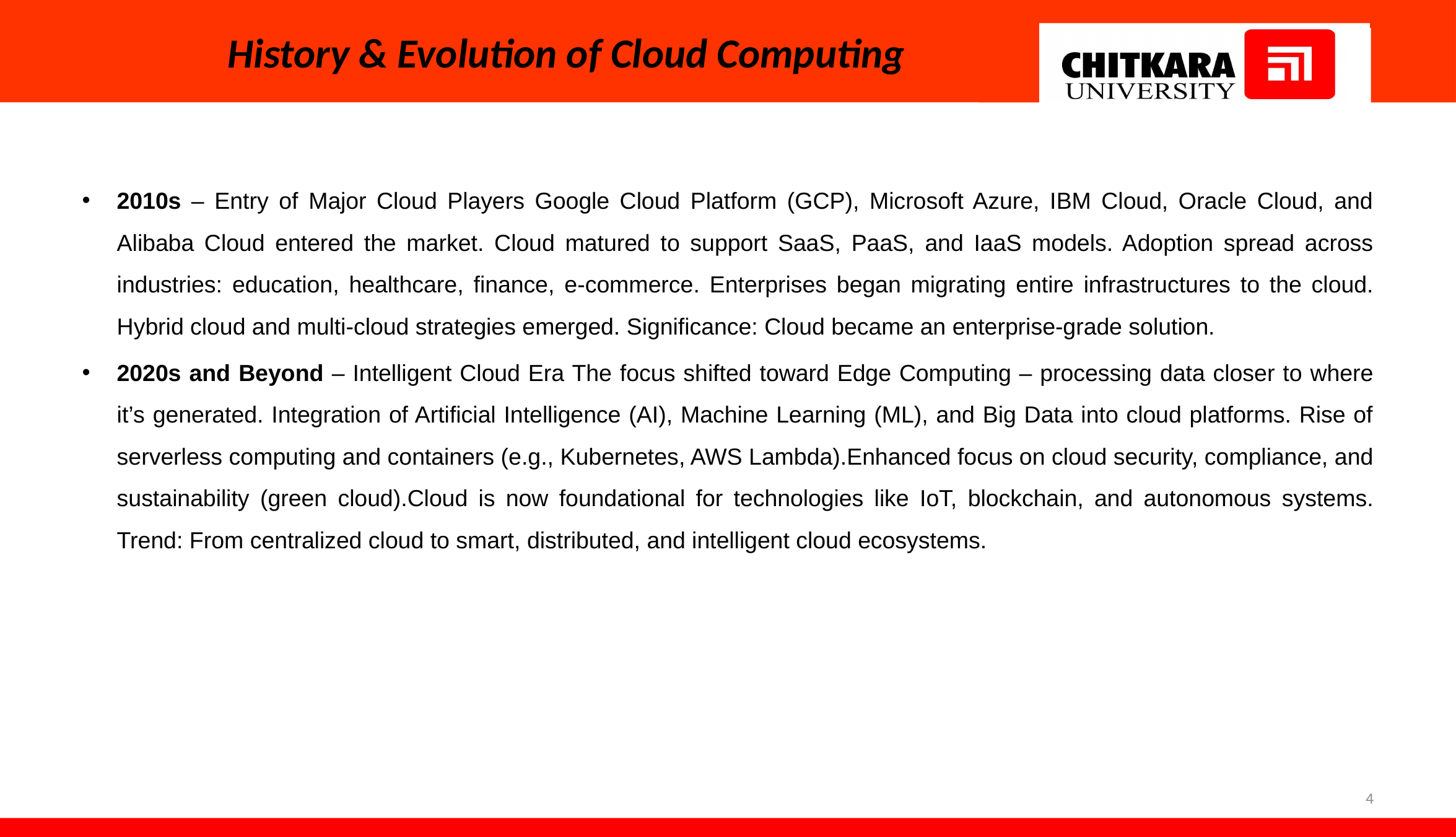

# History & Evolution of Cloud Computing
2010s – Entry of Major Cloud Players Google Cloud Platform (GCP), Microsoft Azure, IBM Cloud, Oracle Cloud, and Alibaba Cloud entered the market. Cloud matured to support SaaS, PaaS, and IaaS models. Adoption spread across industries: education, healthcare, finance, e-commerce. Enterprises began migrating entire infrastructures to the cloud. Hybrid cloud and multi-cloud strategies emerged. Significance: Cloud became an enterprise-grade solution.
2020s and Beyond – Intelligent Cloud Era The focus shifted toward Edge Computing – processing data closer to where it’s generated. Integration of Artificial Intelligence (AI), Machine Learning (ML), and Big Data into cloud platforms. Rise of serverless computing and containers (e.g., Kubernetes, AWS Lambda).Enhanced focus on cloud security, compliance, and sustainability (green cloud).Cloud is now foundational for technologies like IoT, blockchain, and autonomous systems. Trend: From centralized cloud to smart, distributed, and intelligent cloud ecosystems.
4